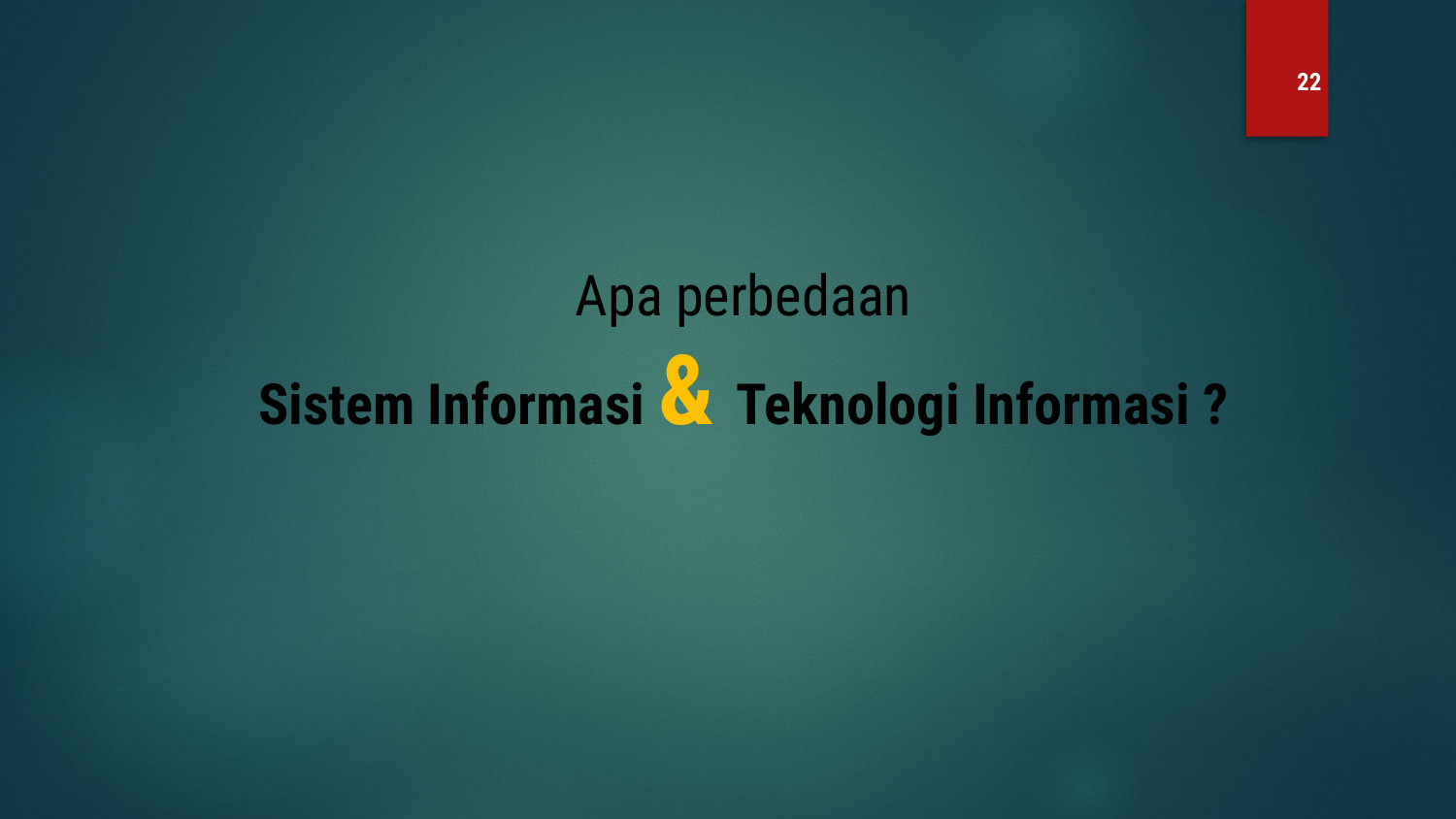

22
Apa perbedaan
Sistem Informasi & Teknologi Informasi ?